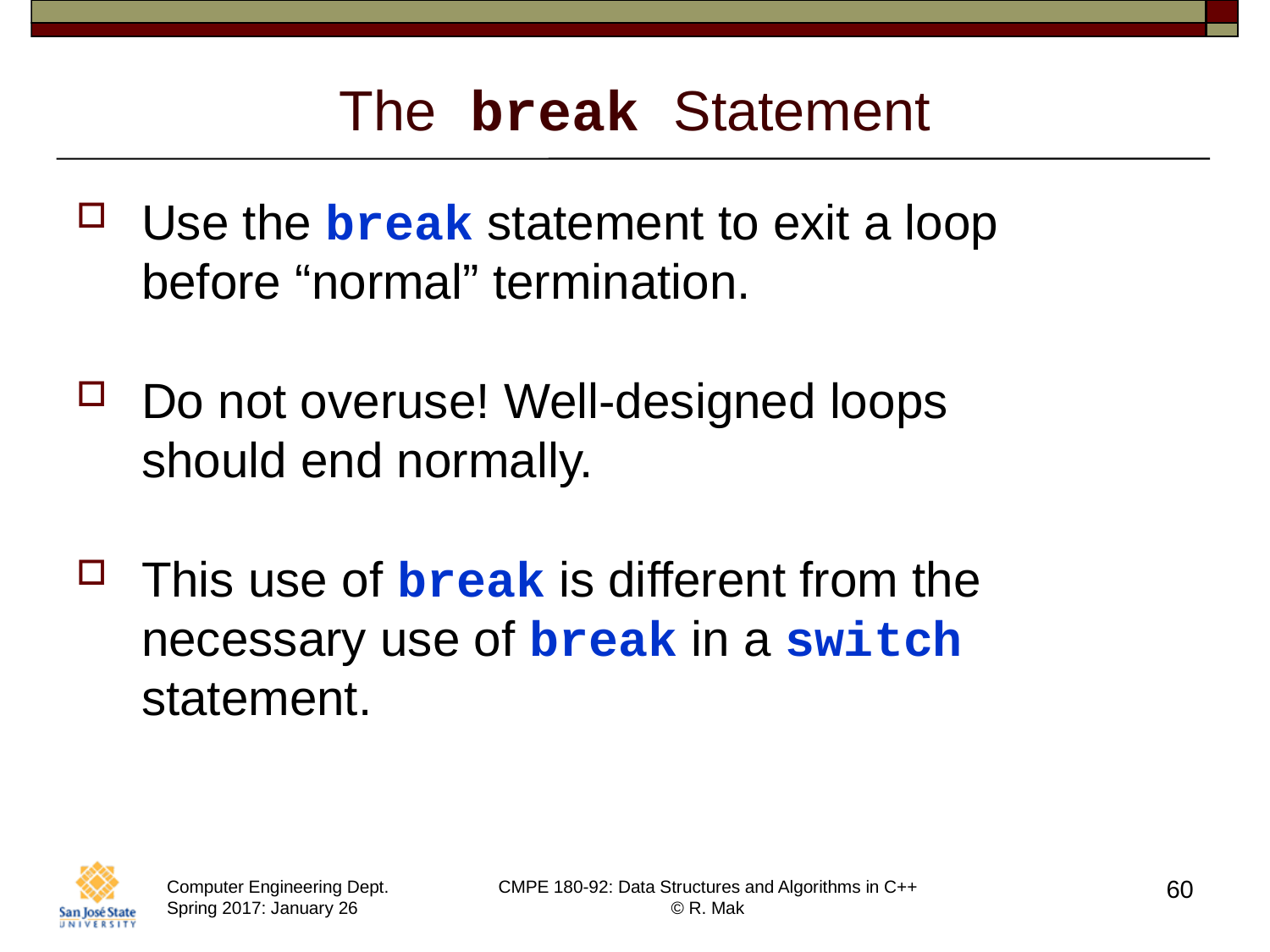

# The break Statement
Use the break statement to exit a loop
before “normal” termination.

Do not overuse! Well-designed loops
should end normally.

This use of break is different from the necessary use of break in a switch statement.
60